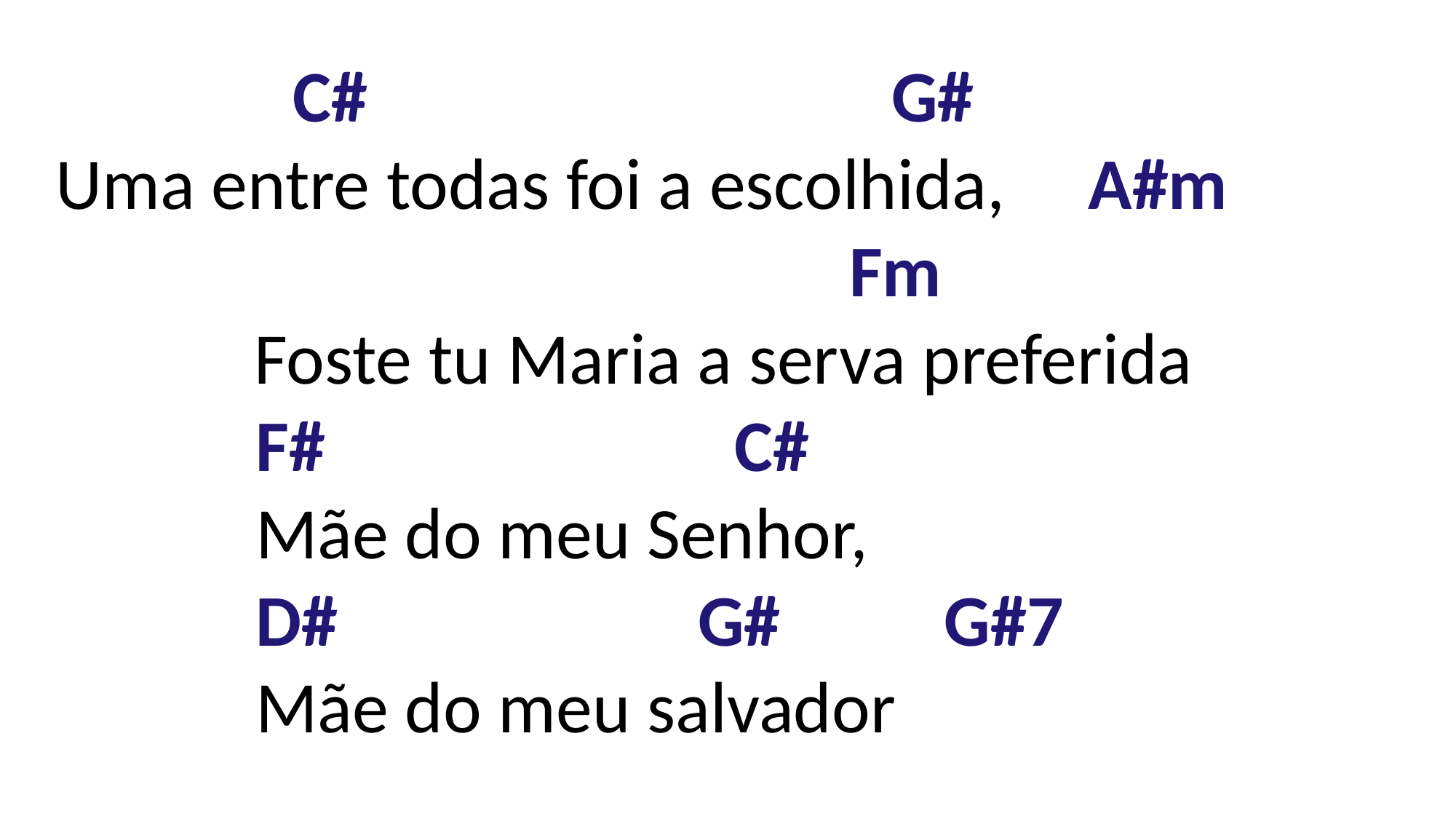

C#                                G#
Uma entre todas foi a escolhida,     A#m                                Fm
Foste tu Maria a serva preferida
             F#                         C#
             Mãe do meu Senhor,
             D#                      G#          G#7
             Mãe do meu salvador